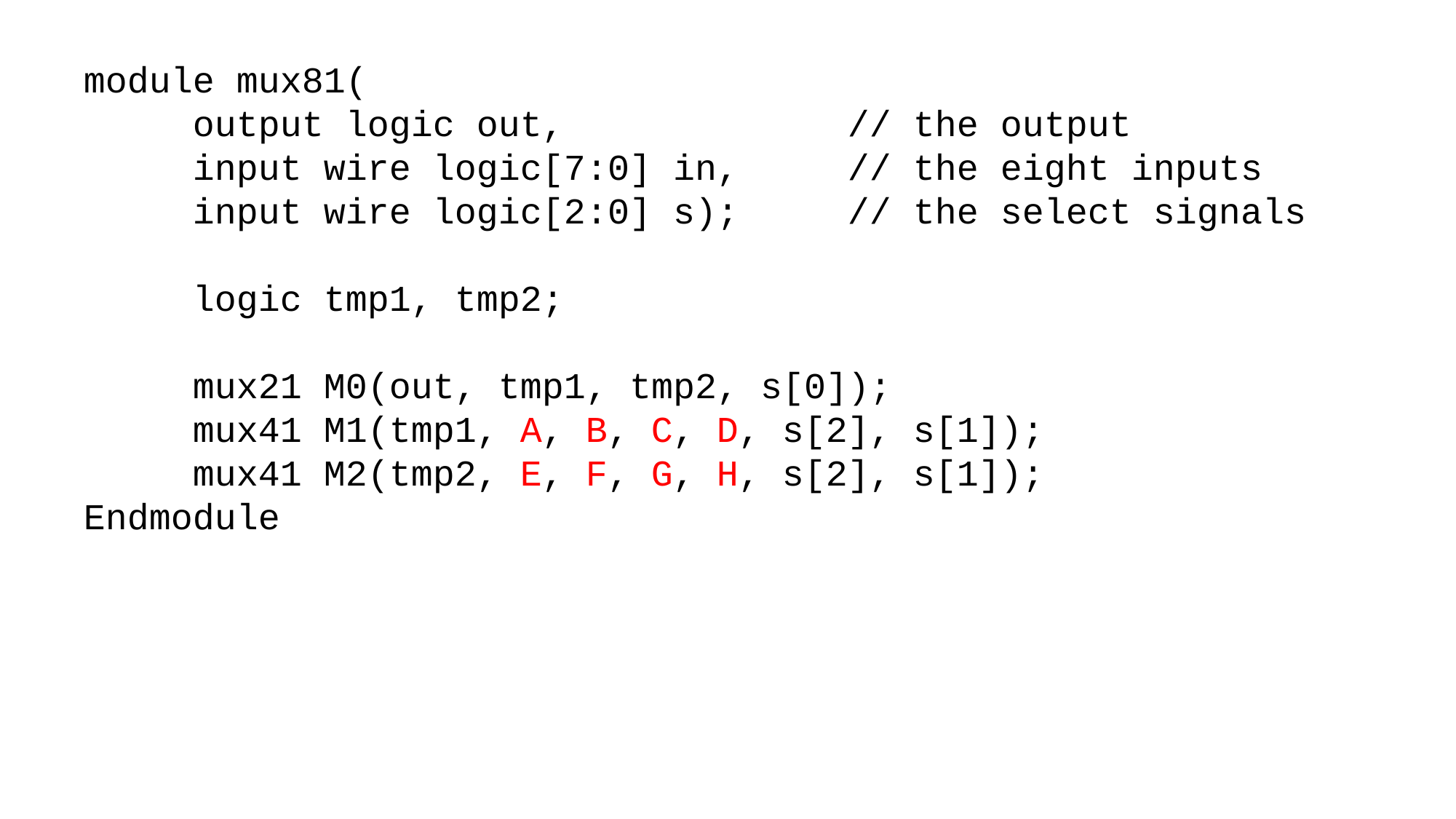

module mux81(
	output logic out, 		 	// the output
	input wire logic[7:0] in, 	// the eight inputs
	input wire logic[2:0] s); 	// the select signals
	logic tmp1, tmp2;

	mux21 M0(out, tmp1, tmp2, s[0]);
	mux41 M1(tmp1, A, B, C, D, s[2], s[1]);
	mux41 M2(tmp2, E, F, G, H, s[2], s[1]);
Endmodule